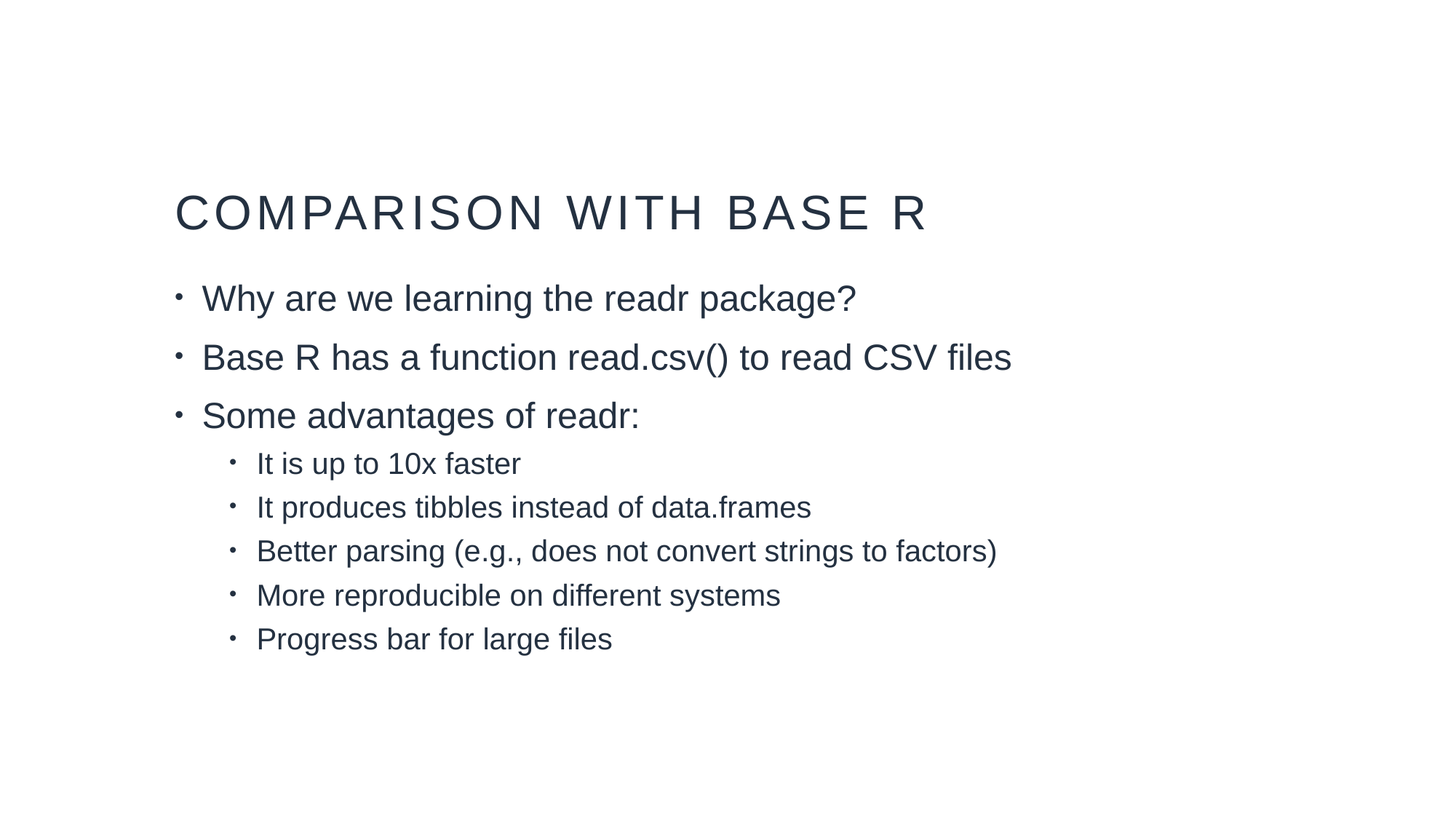

# Comparison with base r
Why are we learning the readr package?
Base R has a function read.csv() to read CSV files
Some advantages of readr:
It is up to 10x faster
It produces tibbles instead of data.frames
Better parsing (e.g., does not convert strings to factors)
More reproducible on different systems
Progress bar for large files